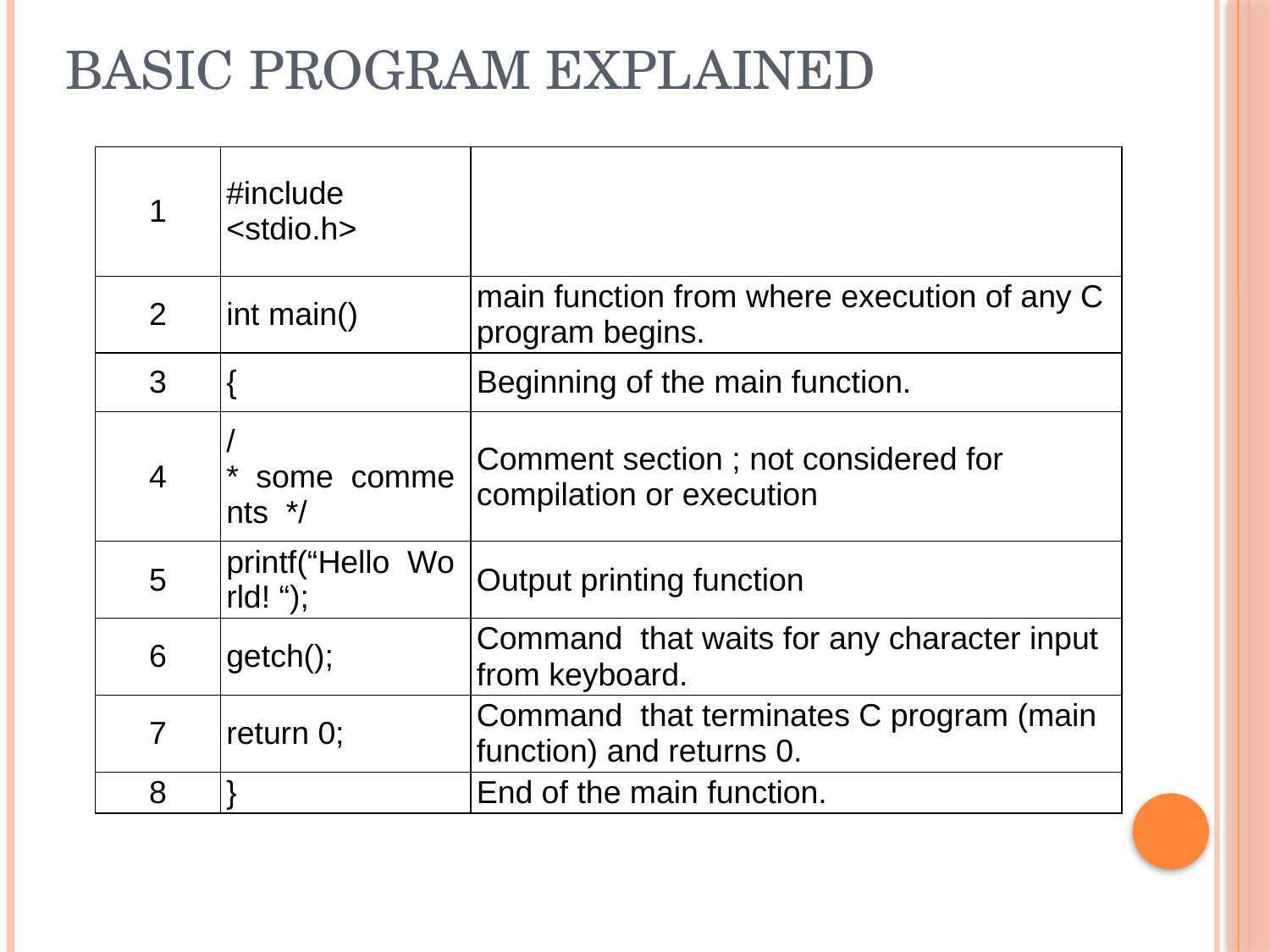

# Basic Program explained
| 1 | #include <stdio.h> |  |
| --- | --- | --- |
| 2 | int main() | main function from where execution of any C program begins. |
| 3 | { | Beginning of the main function. |
| 4 | /\*\_some\_comments\_\*/ | Comment section ; not considered for compilation or execution |
| 5 | printf(“Hello\_World! “); | Output printing function |
| 6 | getch(); | Command that waits for any character input from keyboard. |
| 7 | return 0; | Command that terminates C program (main function) and returns 0. |
| 8 | } | End of the main function. |